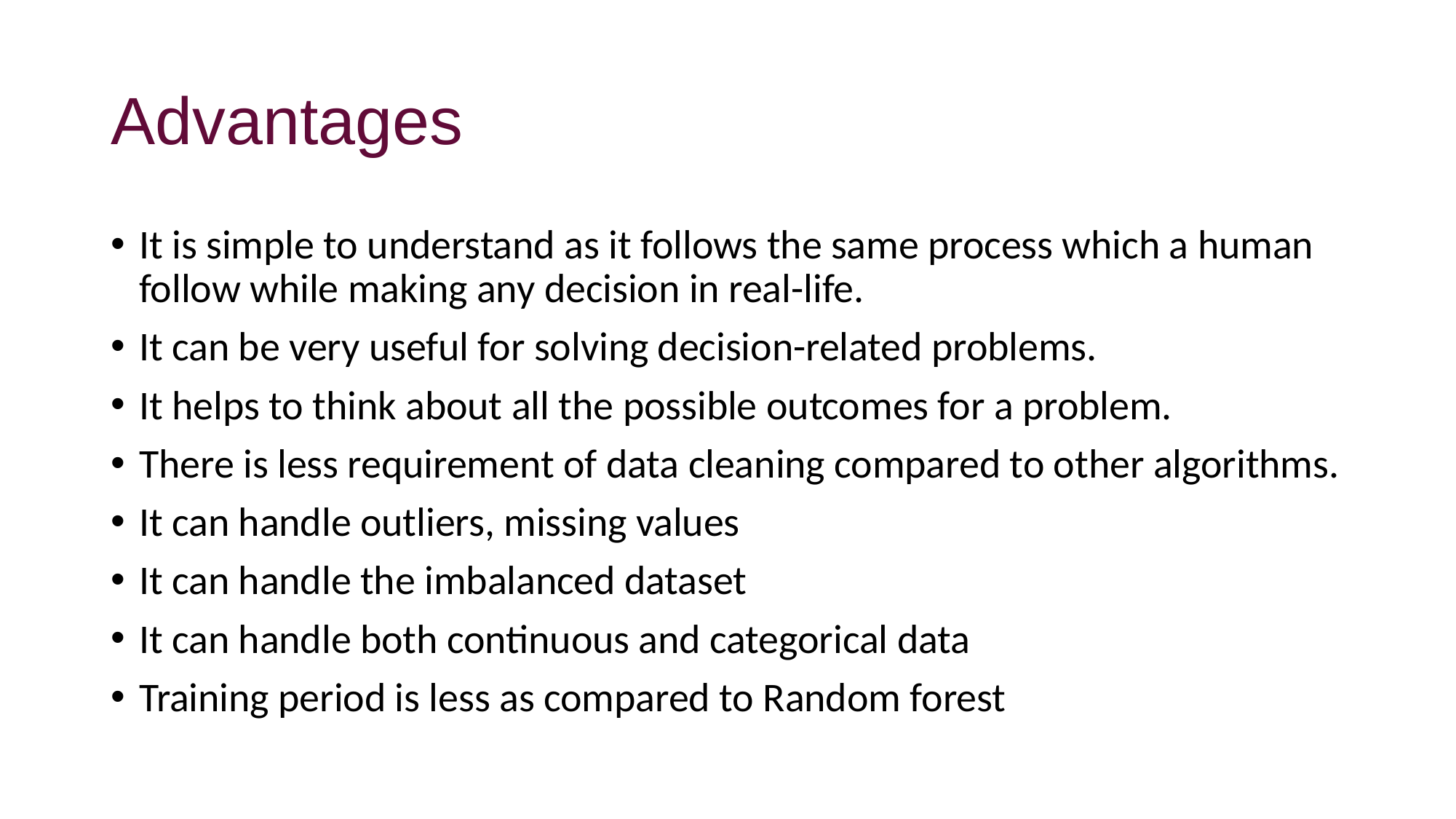

# Advantages
It is simple to understand as it follows the same process which a human follow while making any decision in real-life.
It can be very useful for solving decision-related problems.
It helps to think about all the possible outcomes for a problem.
There is less requirement of data cleaning compared to other algorithms.
It can handle outliers, missing values
It can handle the imbalanced dataset
It can handle both continuous and categorical data
Training period is less as compared to Random forest